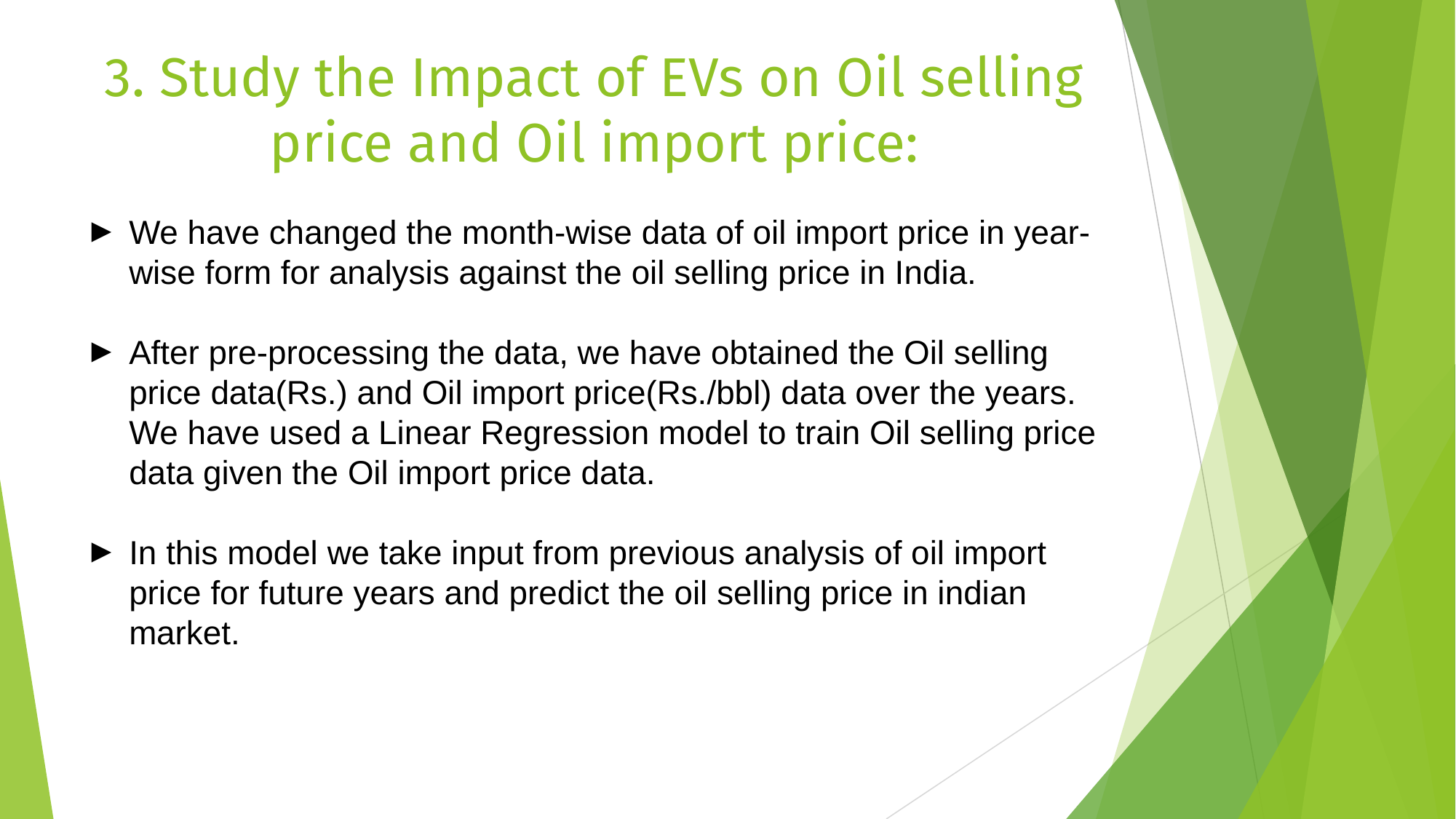

# 3. Study the Impact of EVs on Oil selling price and Oil import price:
We have changed the month-wise data of oil import price in year-wise form for analysis against the oil selling price in India.

After pre-processing the data, we have obtained the Oil selling price data(Rs.) and Oil import price(Rs./bbl) data over the years.  We have used a Linear Regression model to train Oil selling price data given the Oil import price data.

In this model we take input from previous analysis of oil import price for future years and predict the oil selling price in indian market.